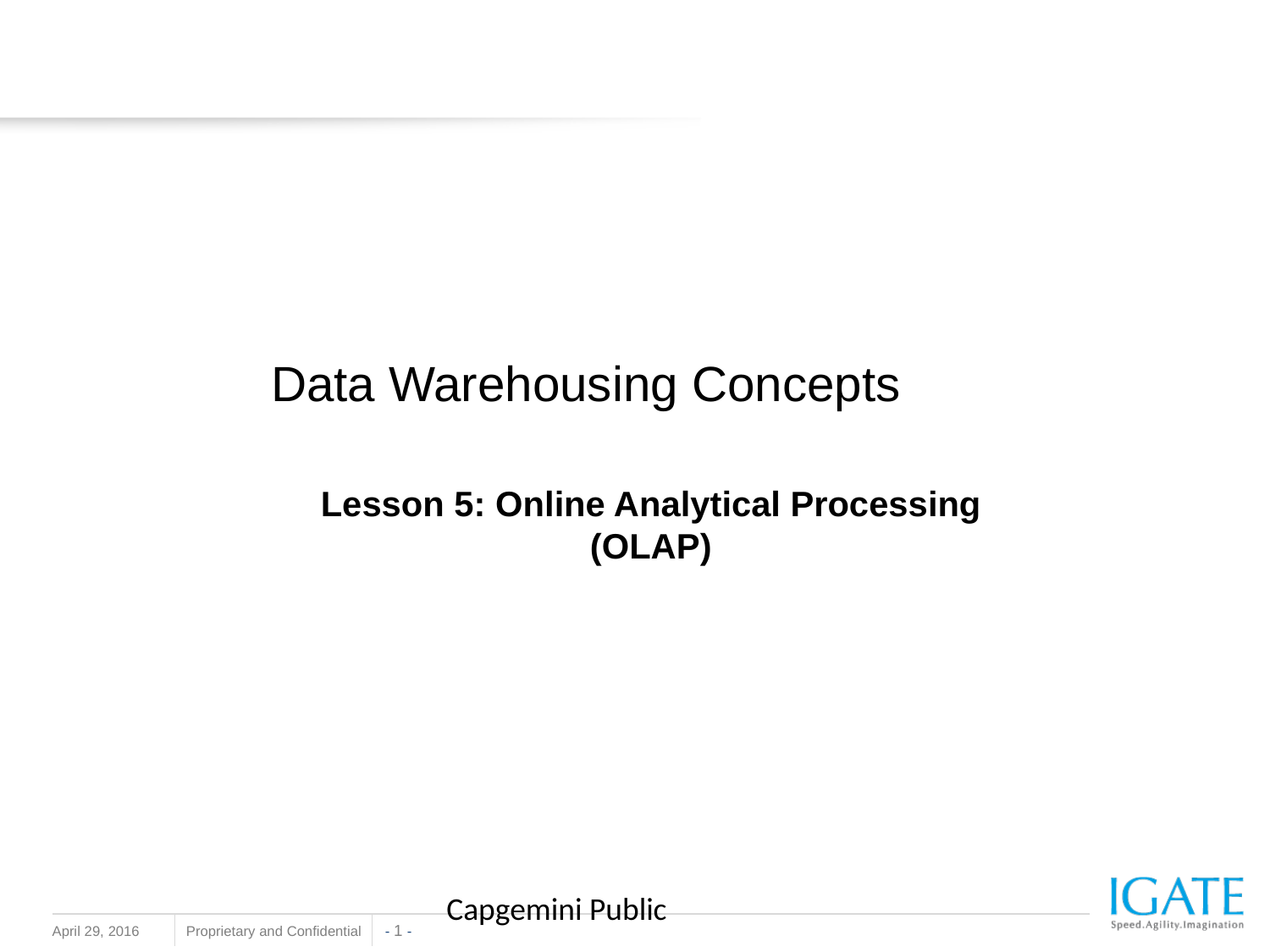

# Data Warehousing Concepts
Lesson 5: Online Analytical Processing (OLAP)
Capgemini Public